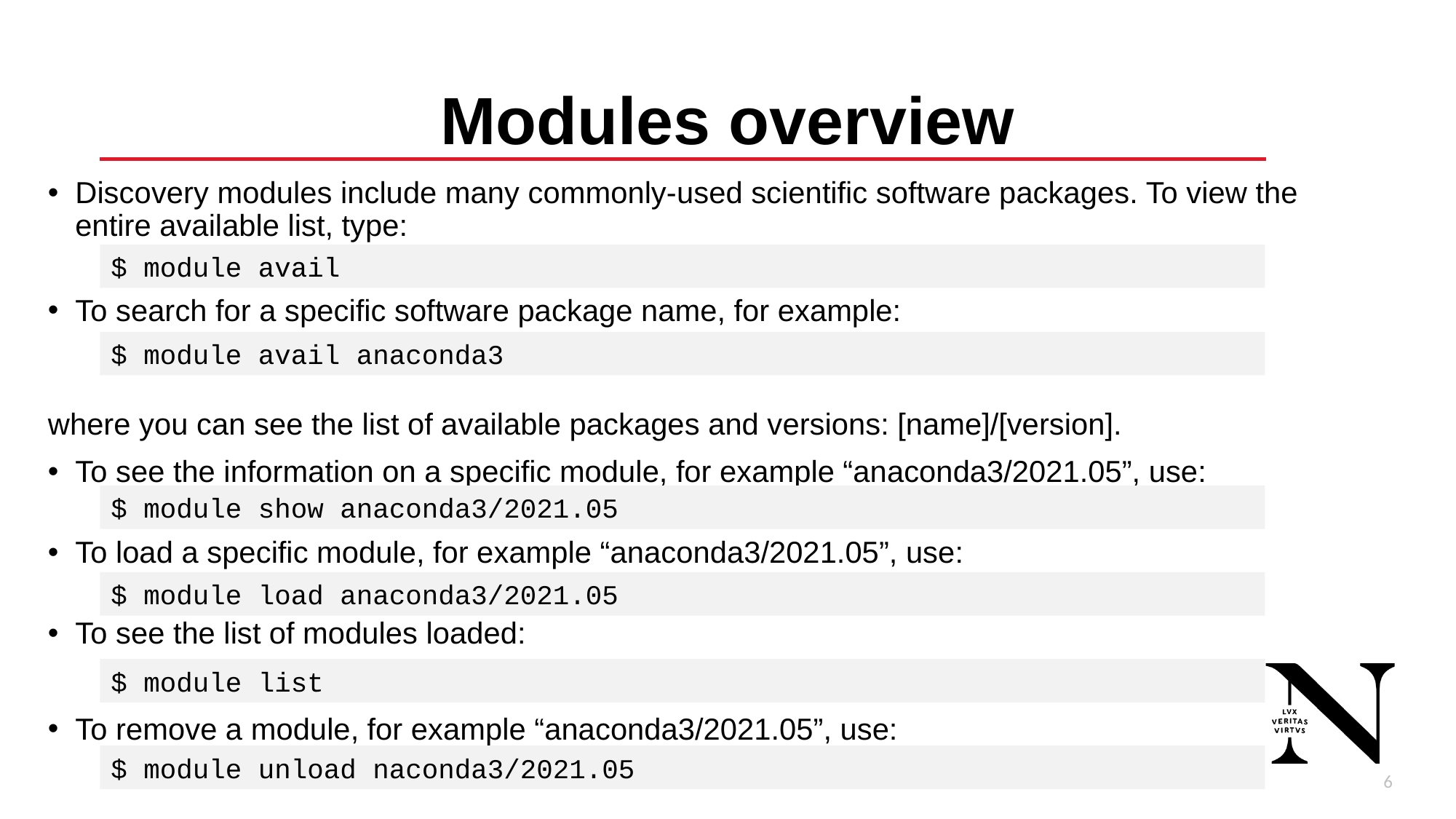

# Modules overview
Discovery modules include many commonly-used scientific software packages. To view the entire available list, type:
To search for a specific software package name, for example:
where you can see the list of available packages and versions: [name]/[version].
To see the information on a specific module, for example “anaconda3/2021.05”, use:
To load a specific module, for example “anaconda3/2021.05”, use:
To see the list of modules loaded:

To remove a module, for example “anaconda3/2021.05”, use:
$ module avail
$ module avail anaconda3
$ module show anaconda3/2021.05
$ module load anaconda3/2021.05
$ module list
$ module unload naconda3/2021.05
6